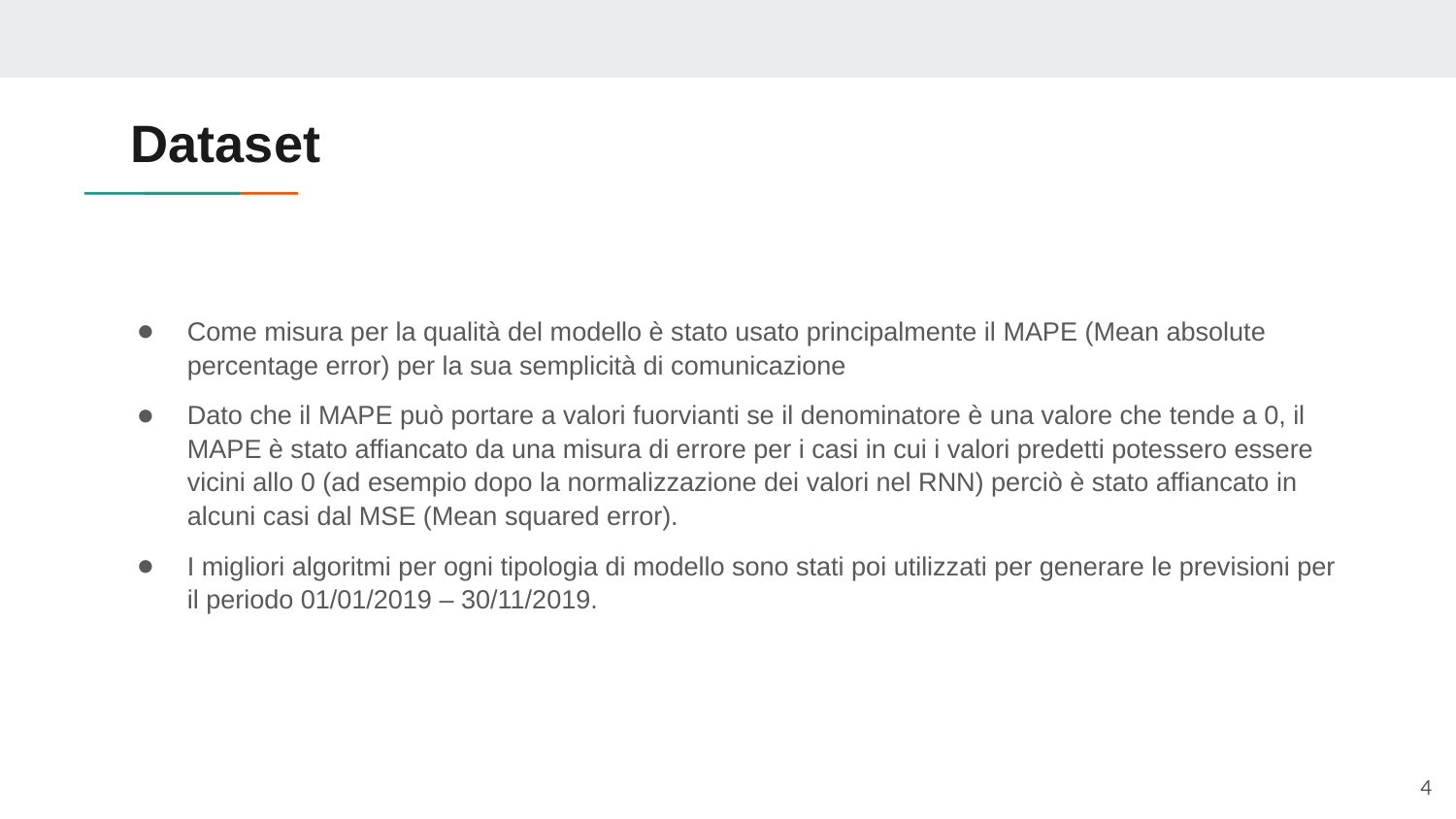

# Dataset
Come misura per la qualità del modello è stato usato principalmente il MAPE (Mean absolute percentage error) per la sua semplicità di comunicazione
Dato che il MAPE può portare a valori fuorvianti se il denominatore è una valore che tende a 0, il MAPE è stato affiancato da una misura di errore per i casi in cui i valori predetti potessero essere vicini allo 0 (ad esempio dopo la normalizzazione dei valori nel RNN) perciò è stato affiancato in alcuni casi dal MSE (Mean squared error).
I migliori algoritmi per ogni tipologia di modello sono stati poi utilizzati per generare le previsioni per il periodo 01/01/2019 – 30/11/2019.
4